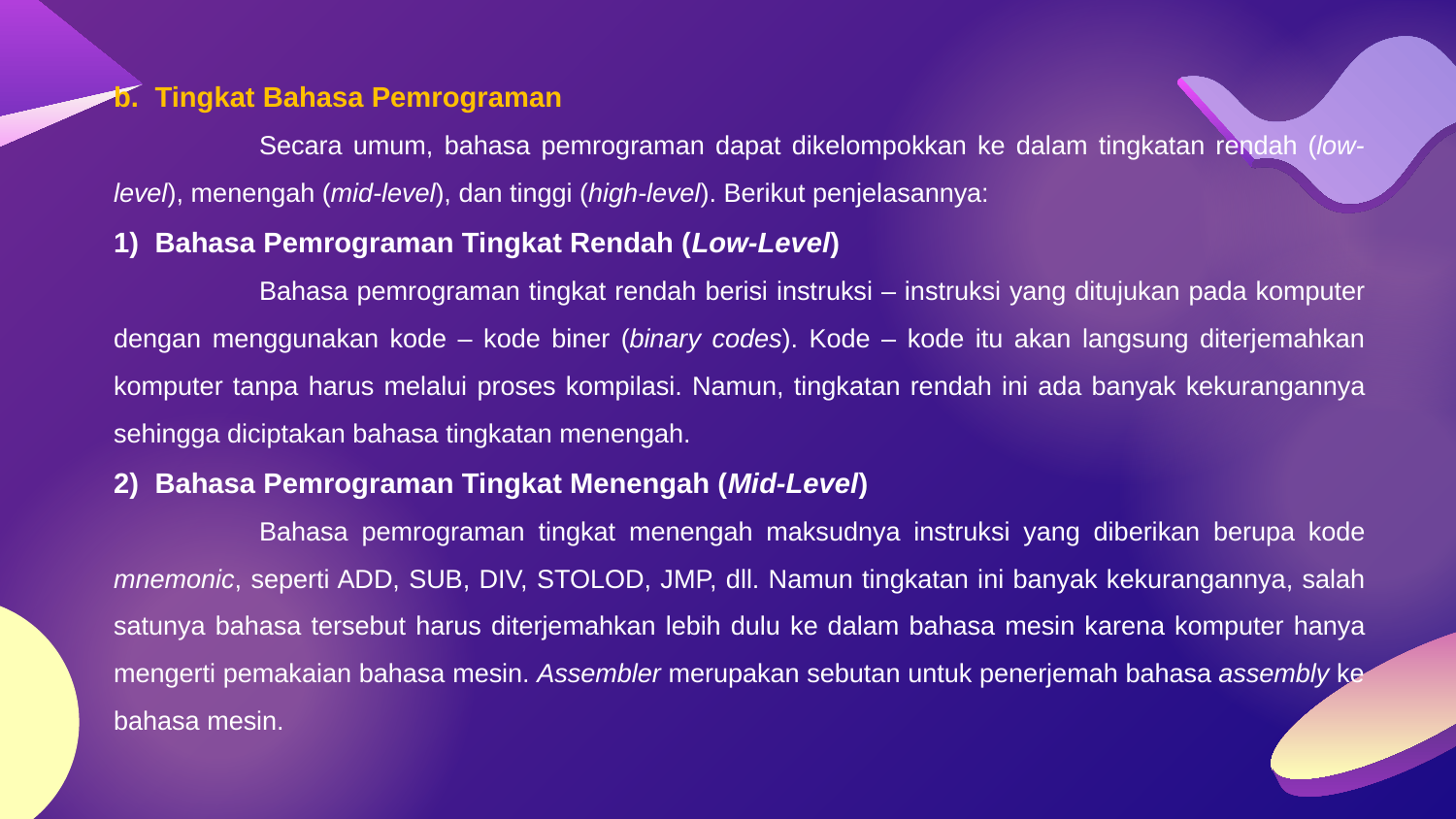

b.  Tingkat Bahasa Pemrograman
	Secara umum, bahasa pemrograman dapat dikelompokkan ke dalam tingkatan rendah (low-level), menengah (mid-level), dan tinggi (high-level). Berikut penjelasannya:
1)  Bahasa Pemrograman Tingkat Rendah (Low-Level)
	Bahasa pemrograman tingkat rendah berisi instruksi – instruksi yang ditujukan pada komputer dengan menggunakan kode – kode biner (binary codes). Kode – kode itu akan langsung diterjemahkan komputer tanpa harus melalui proses kompilasi. Namun, tingkatan rendah ini ada banyak kekurangannya sehingga diciptakan bahasa tingkatan menengah.
2)  Bahasa Pemrograman Tingkat Menengah (Mid-Level)
	Bahasa pemrograman tingkat menengah maksudnya instruksi yang diberikan berupa kode mnemonic, seperti ADD, SUB, DIV, STOLOD, JMP, dll. Namun tingkatan ini banyak kekurangannya, salah satunya bahasa tersebut harus diterjemahkan lebih dulu ke dalam bahasa mesin karena komputer hanya mengerti pemakaian bahasa mesin. Assembler merupakan sebutan untuk penerjemah bahasa assembly ke bahasa mesin.